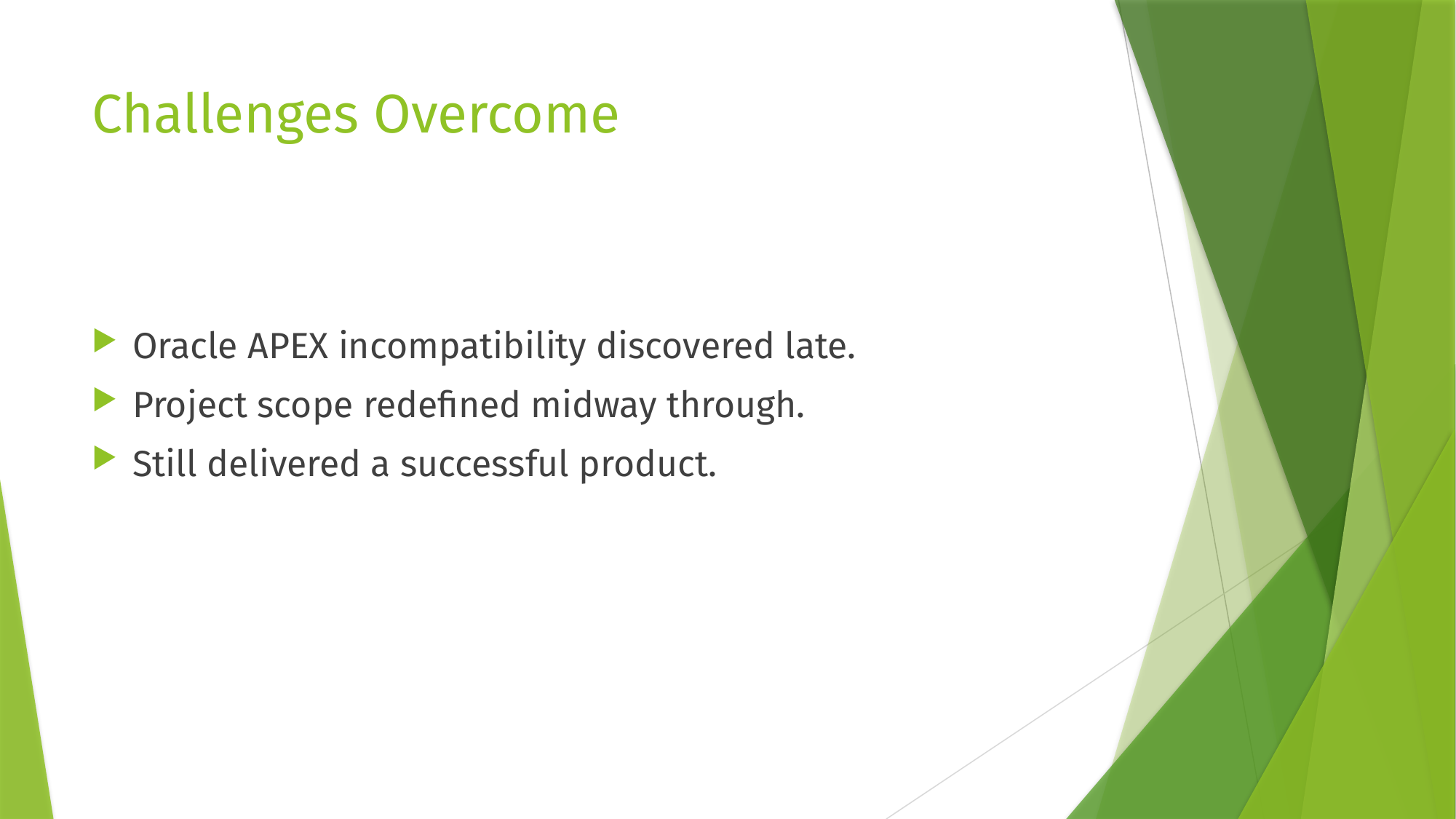

# Challenges Overcome

Oracle APEX incompatibility discovered late.
Project scope redefined midway through.
Still delivered a successful product.